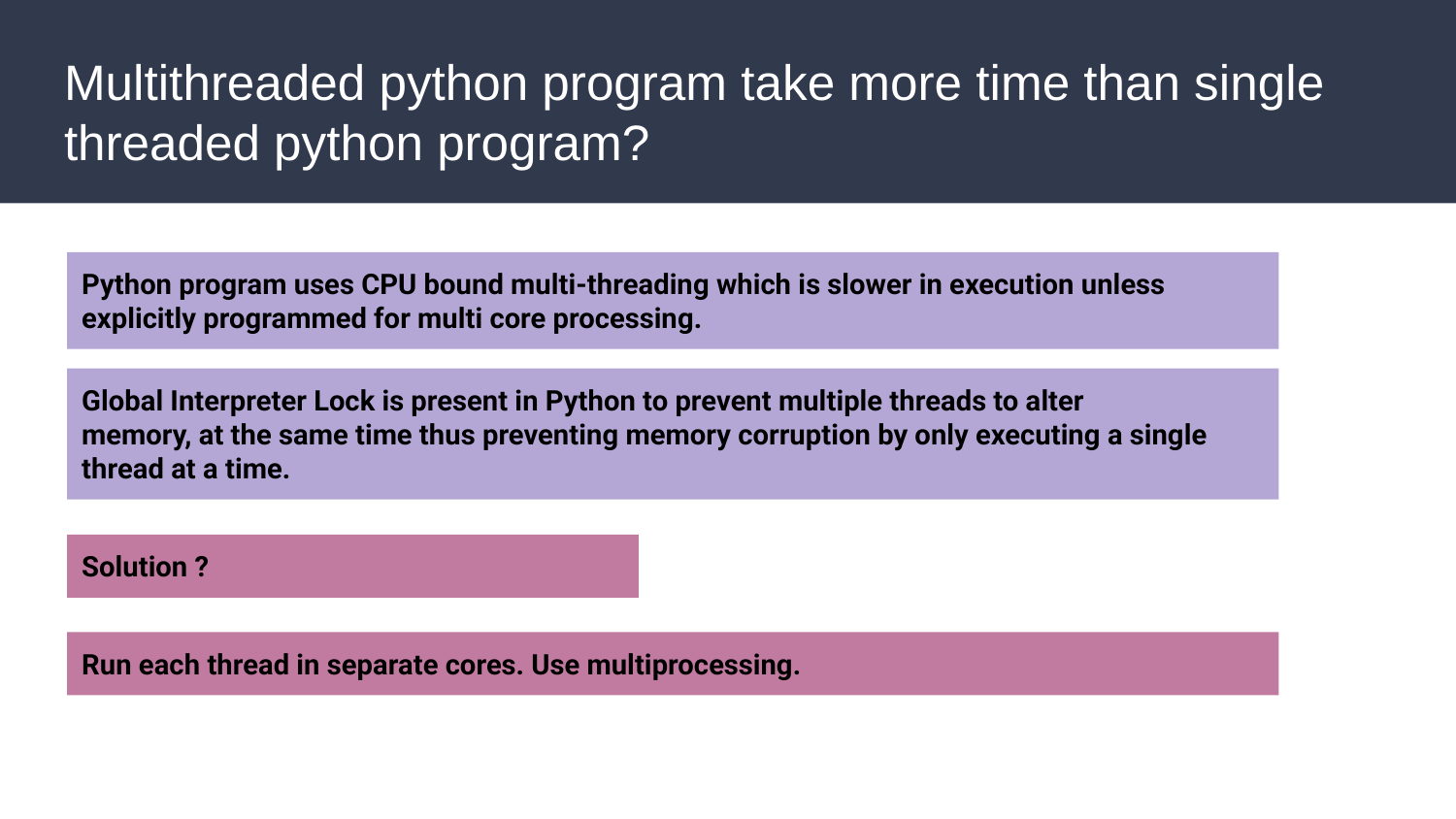

# Multithreaded python program take more time than single threaded python program?

Python program uses CPU bound multi-threading which is slower in execution unless explicitly programmed for multi core processing.
Global Interpreter Lock is present in Python to prevent multiple threads to alter
memory, at the same time thus preventing memory corruption by only executing a single thread at a time.
Solution ?
Run each thread in separate cores. Use multiprocessing.